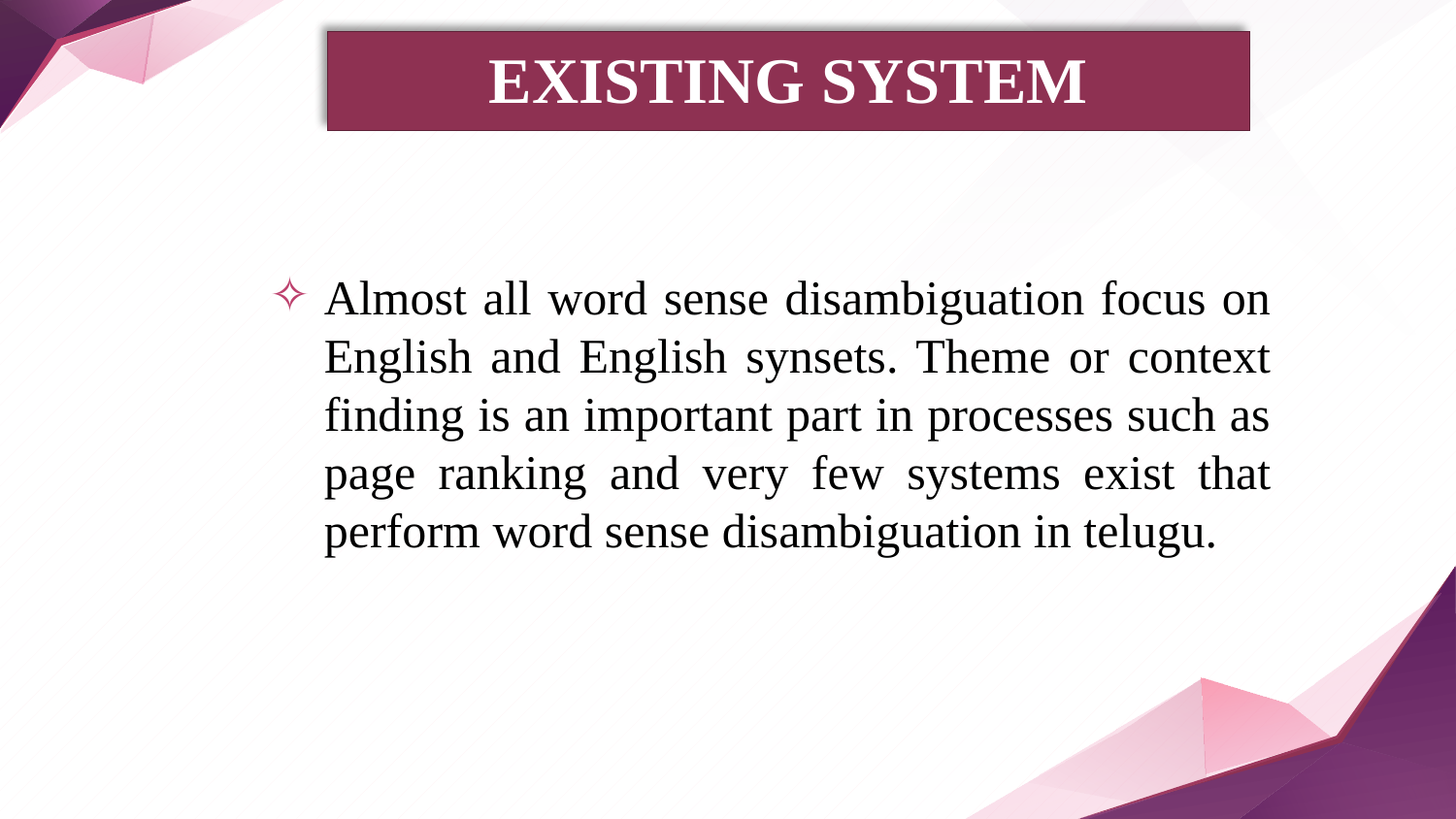

# EXISTING SYSTEM
Almost all word sense disambiguation focus on English and English synsets. Theme or context finding is an important part in processes such as page ranking and very few systems exist that perform word sense disambiguation in telugu.